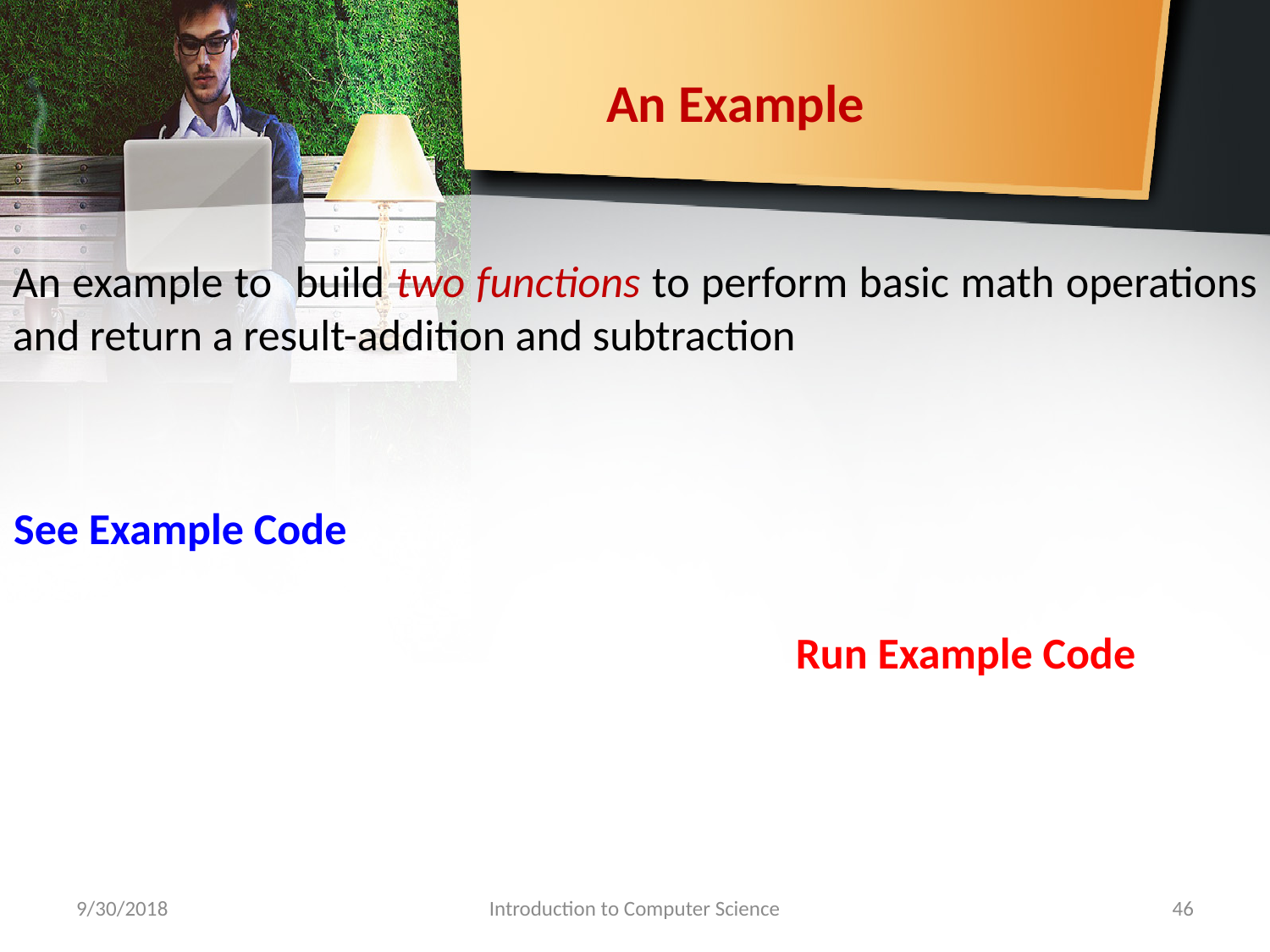

An Example
An example to  build two functions to perform basic math operations and return a result-addition and subtraction
See Example Code
Run Example Code
9/30/2018
Introduction to Computer Science
46